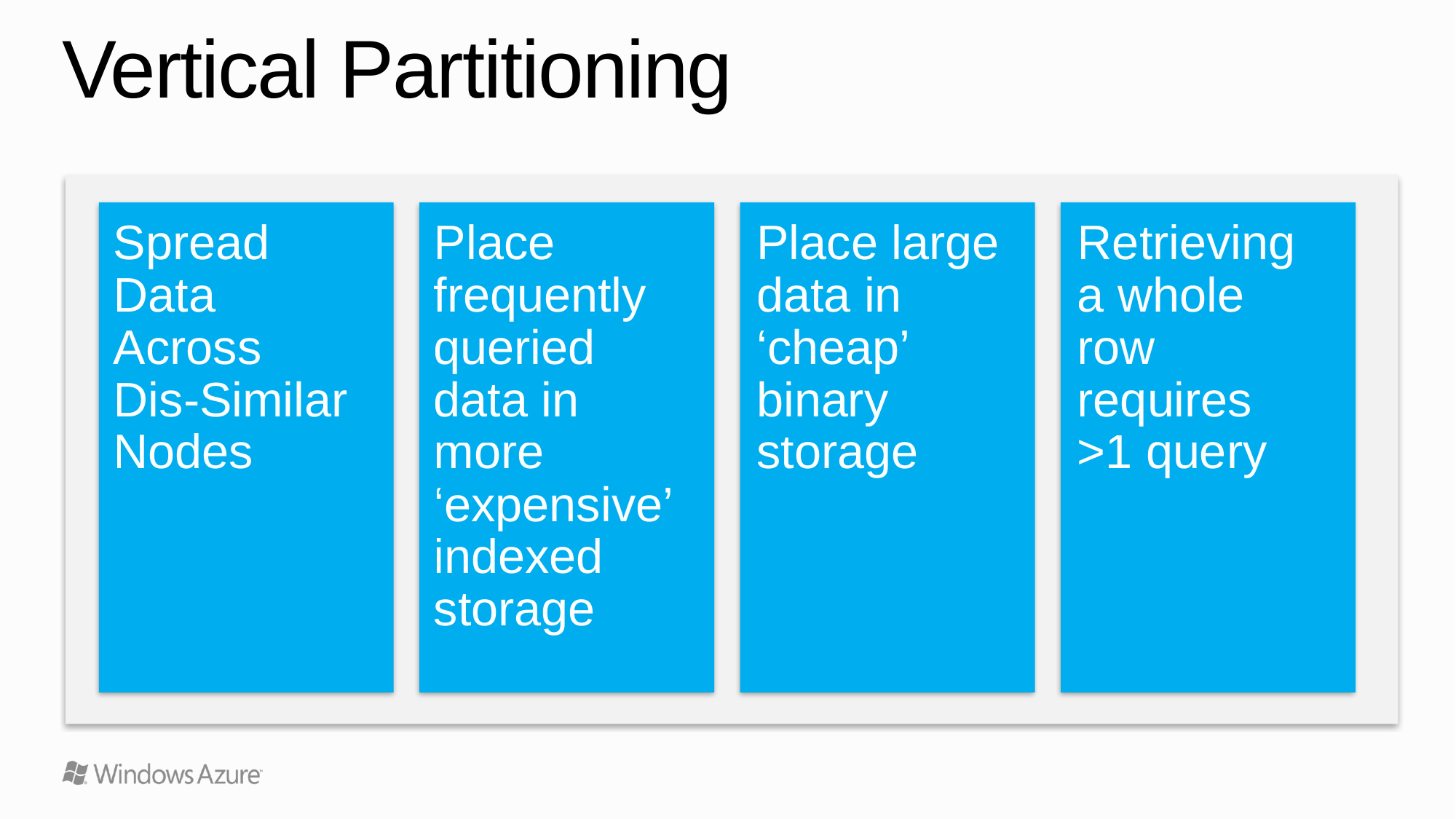

# Vertical Partitioning

Retrieving
a whole row requires
>1 query
Spread Data Across Dis-Similar Nodes
Place frequently queried data in more ‘expensive’ indexed storage
Place large data in ‘cheap’ binary storage